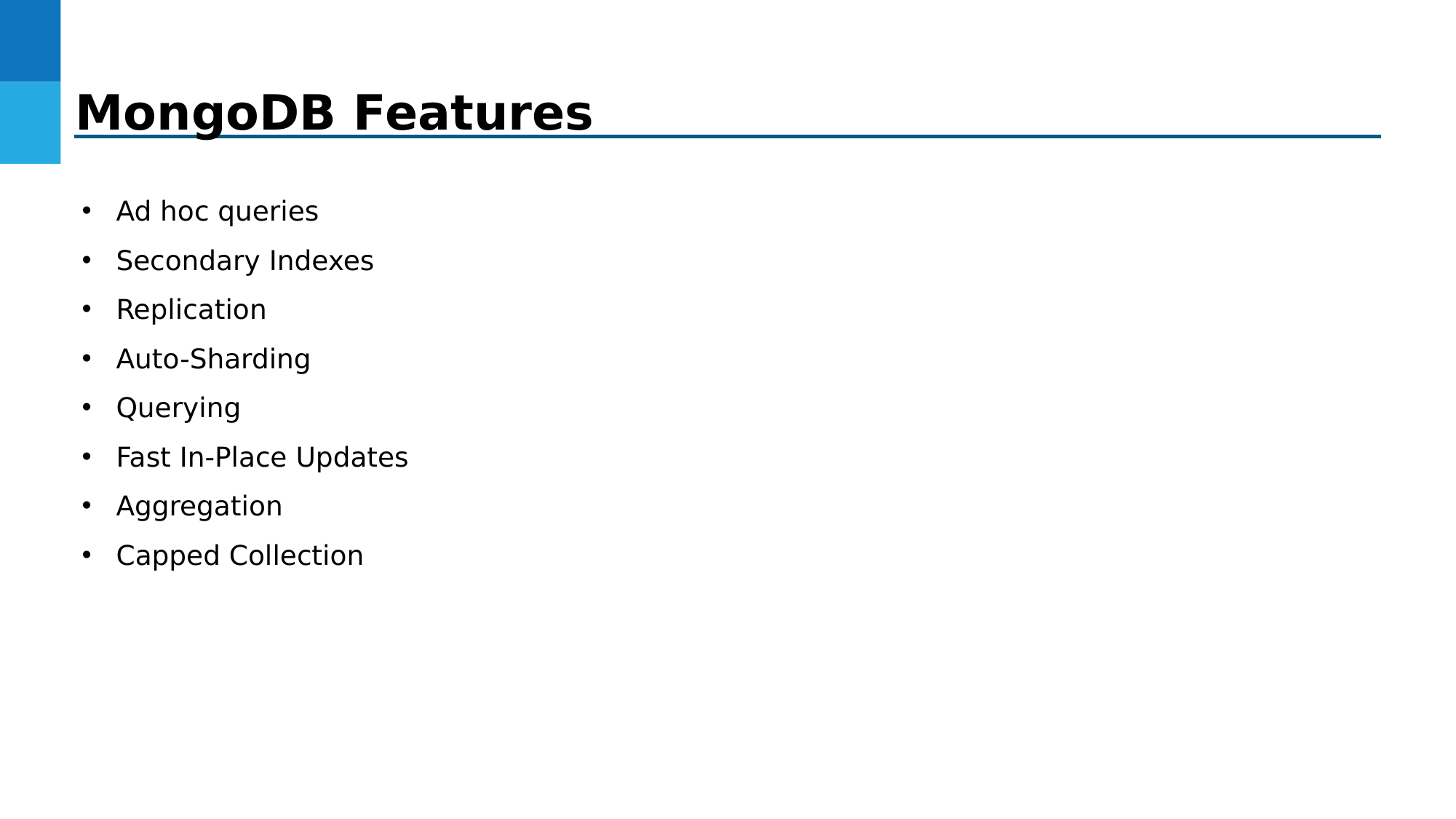

MongoDB Features
Ad hoc queries
Secondary Indexes
Replication
Auto-Sharding
Querying
Fast In-Place Updates
Aggregation
Capped Collection

DO NOT WRITE ANYTHING
HERE. LEAVE THIS SPACE FOR
 WEBCAM